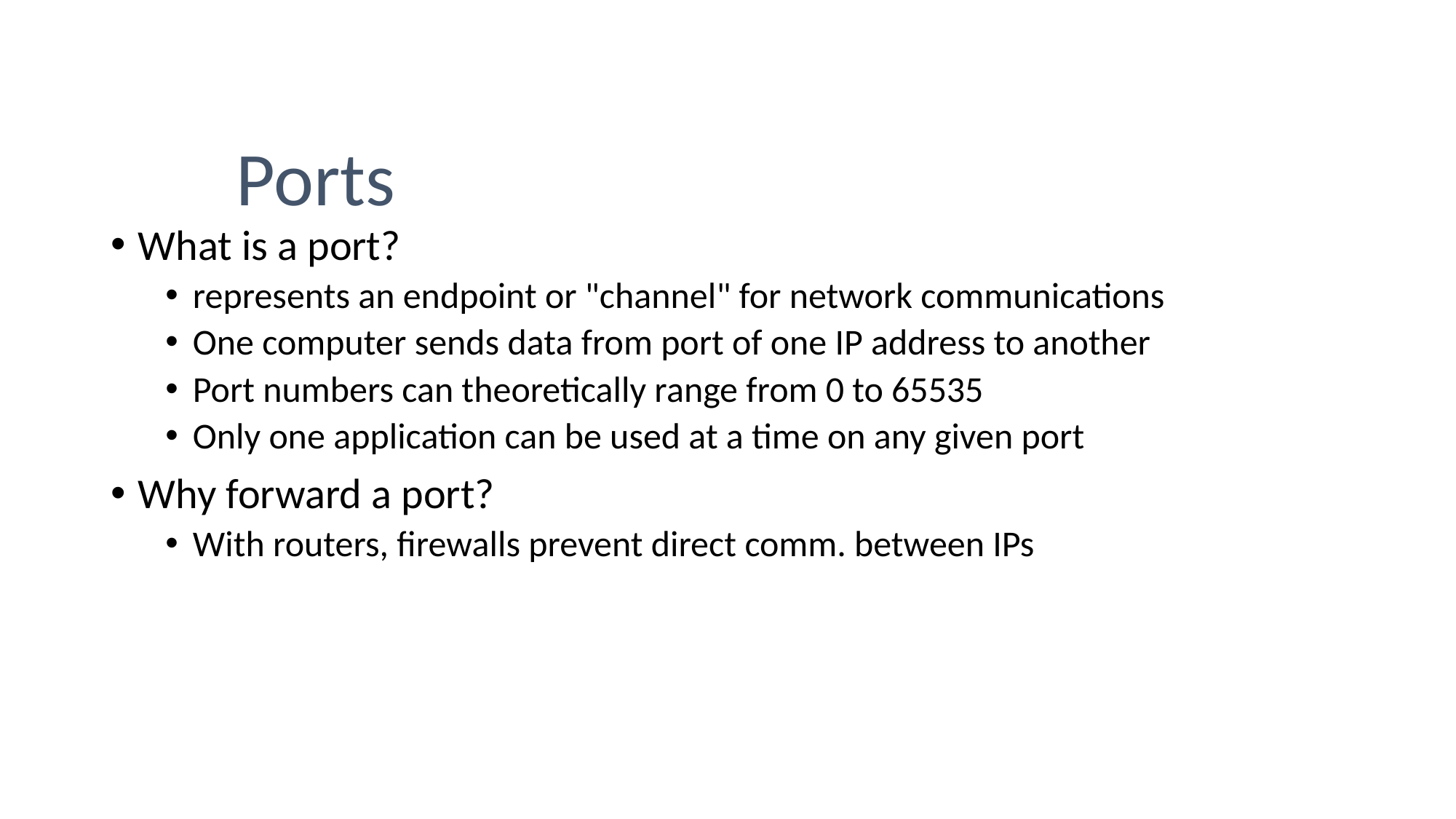

Ports
What is a port?
represents an endpoint or "channel" for network communications
One computer sends data from port of one IP address to another
Port numbers can theoretically range from 0 to 65535
Only one application can be used at a time on any given port
Why forward a port?
With routers, firewalls prevent direct comm. between IPs